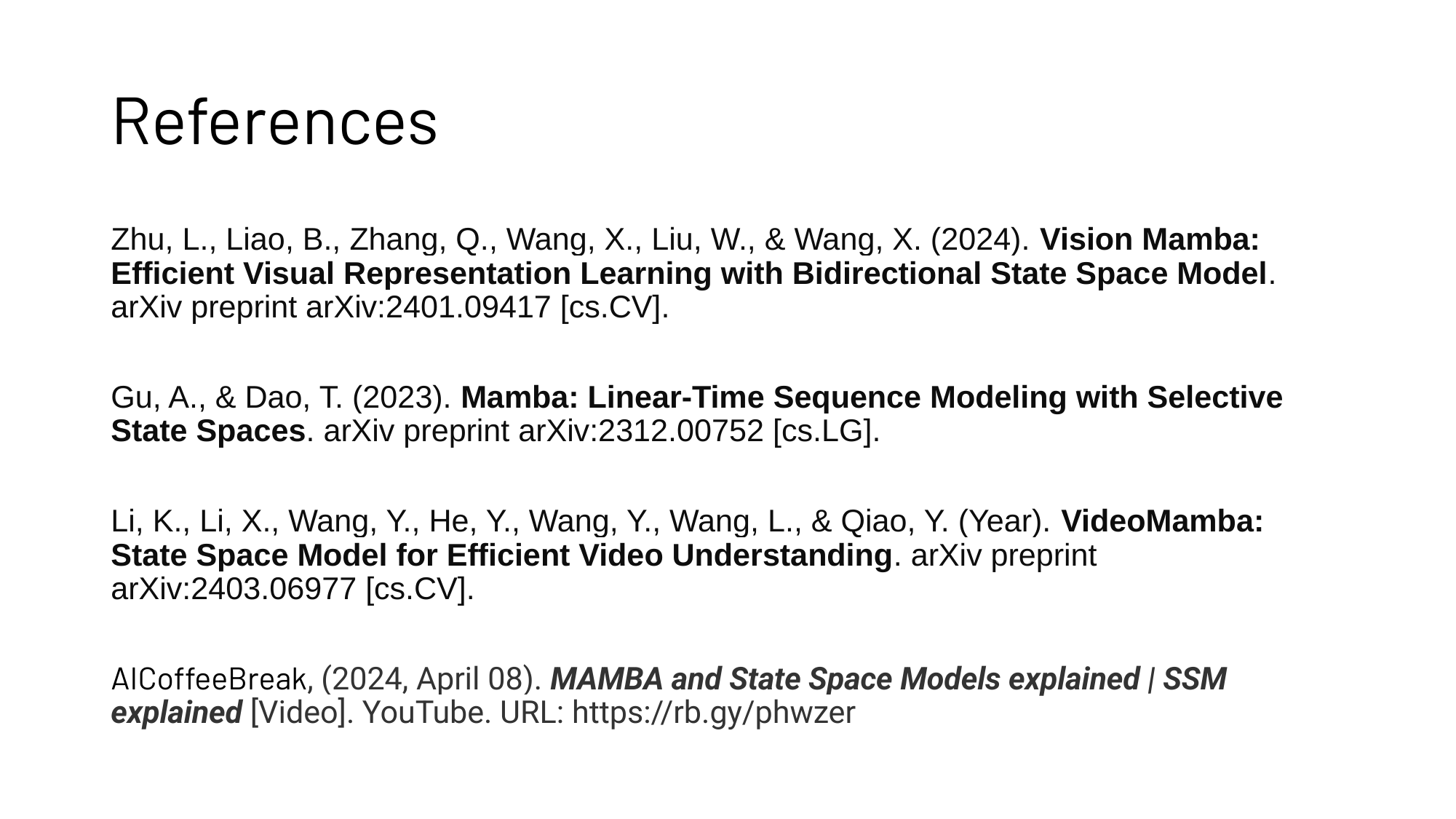

# References
Zhu, L., Liao, B., Zhang, Q., Wang, X., Liu, W., & Wang, X. (2024). Vision Mamba: Efficient Visual Representation Learning with Bidirectional State Space Model. arXiv preprint arXiv:2401.09417 [cs.CV].

Gu, A., & Dao, T. (2023). Mamba: Linear-Time Sequence Modeling with Selective State Spaces. arXiv preprint arXiv:2312.00752 [cs.LG].

Li, K., Li, X., Wang, Y., He, Y., Wang, Y., Wang, L., & Qiao, Y. (Year). VideoMamba: State Space Model for Efficient Video Understanding. arXiv preprint arXiv:2403.06977 [cs.CV].

AICoffeeBreak, (2024, April 08). MAMBA and State Space Models explained | SSM explained [Video]. YouTube. URL: https://rb.gy/phwzer